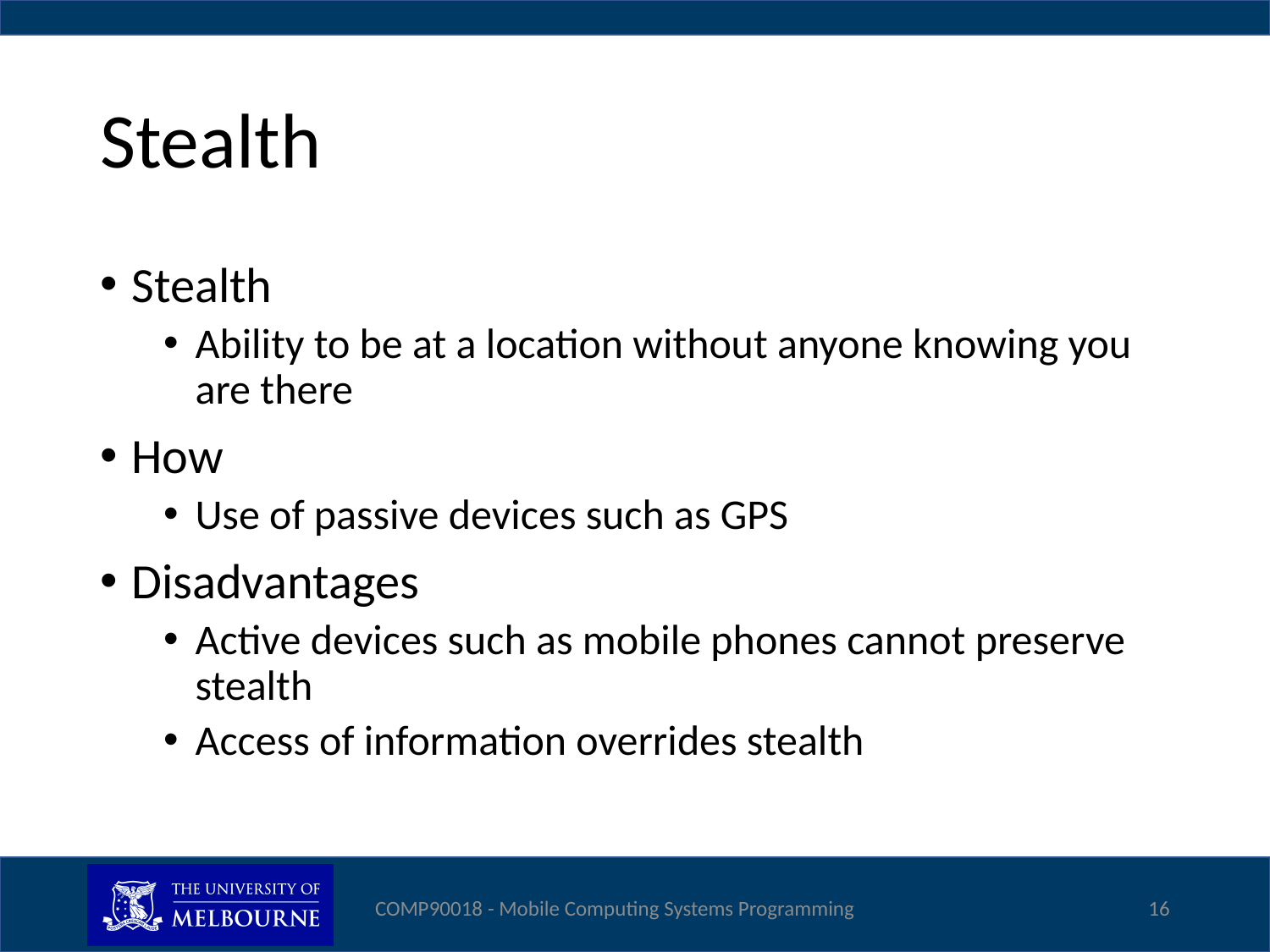

# Stealth
Stealth
Ability to be at a location without anyone knowing you are there
How
Use of passive devices such as GPS
Disadvantages
Active devices such as mobile phones cannot preserve stealth
Access of information overrides stealth
COMP90018 - Mobile Computing Systems Programming
16